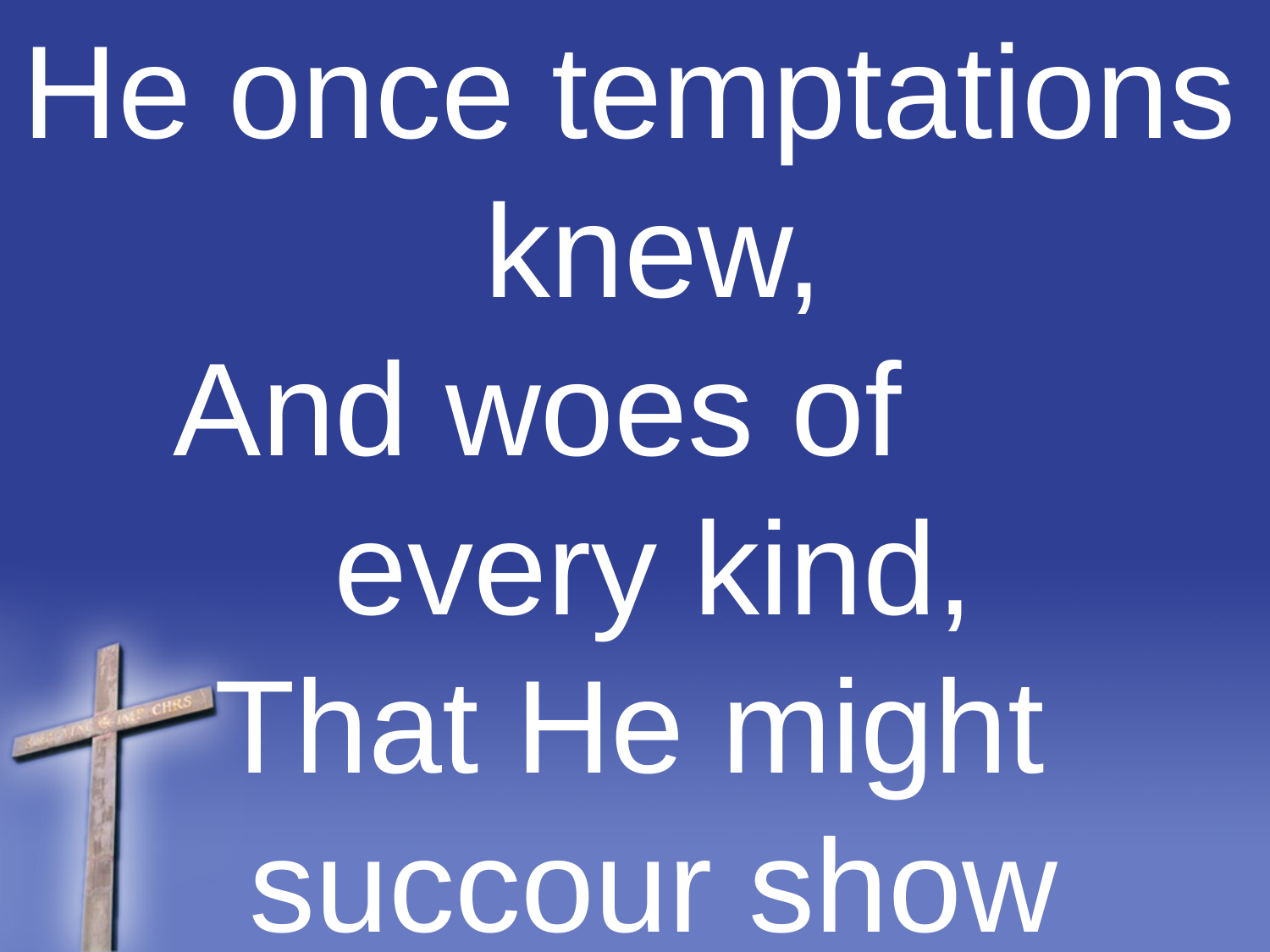

He once temptations knew,
And woes of      every kind,
That He might succour show